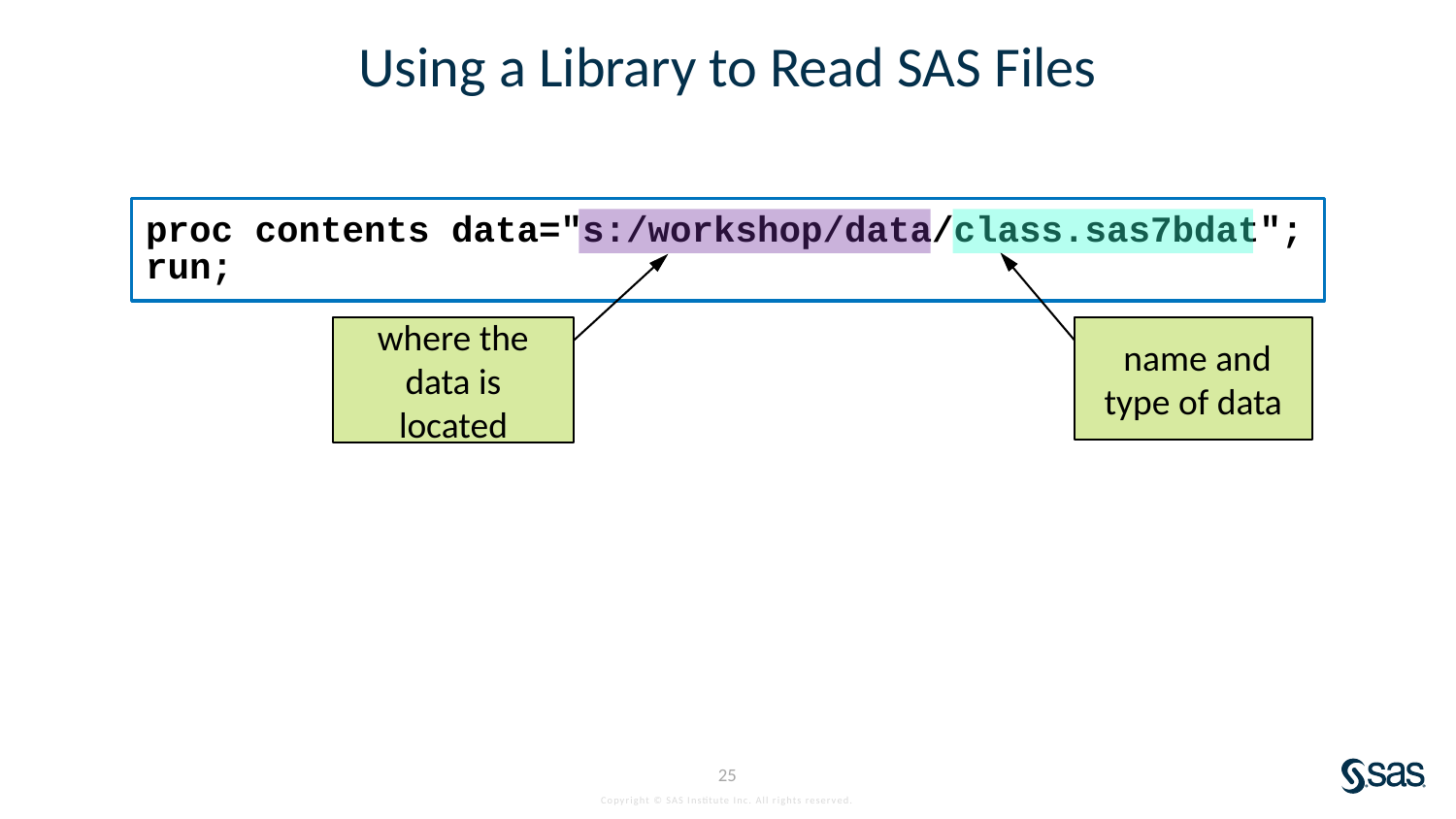

# Using a Library to Read SAS Files
proc contents data="s:/workshop/data/class.sas7bdat";
run;

where the data is located
 name and type of data